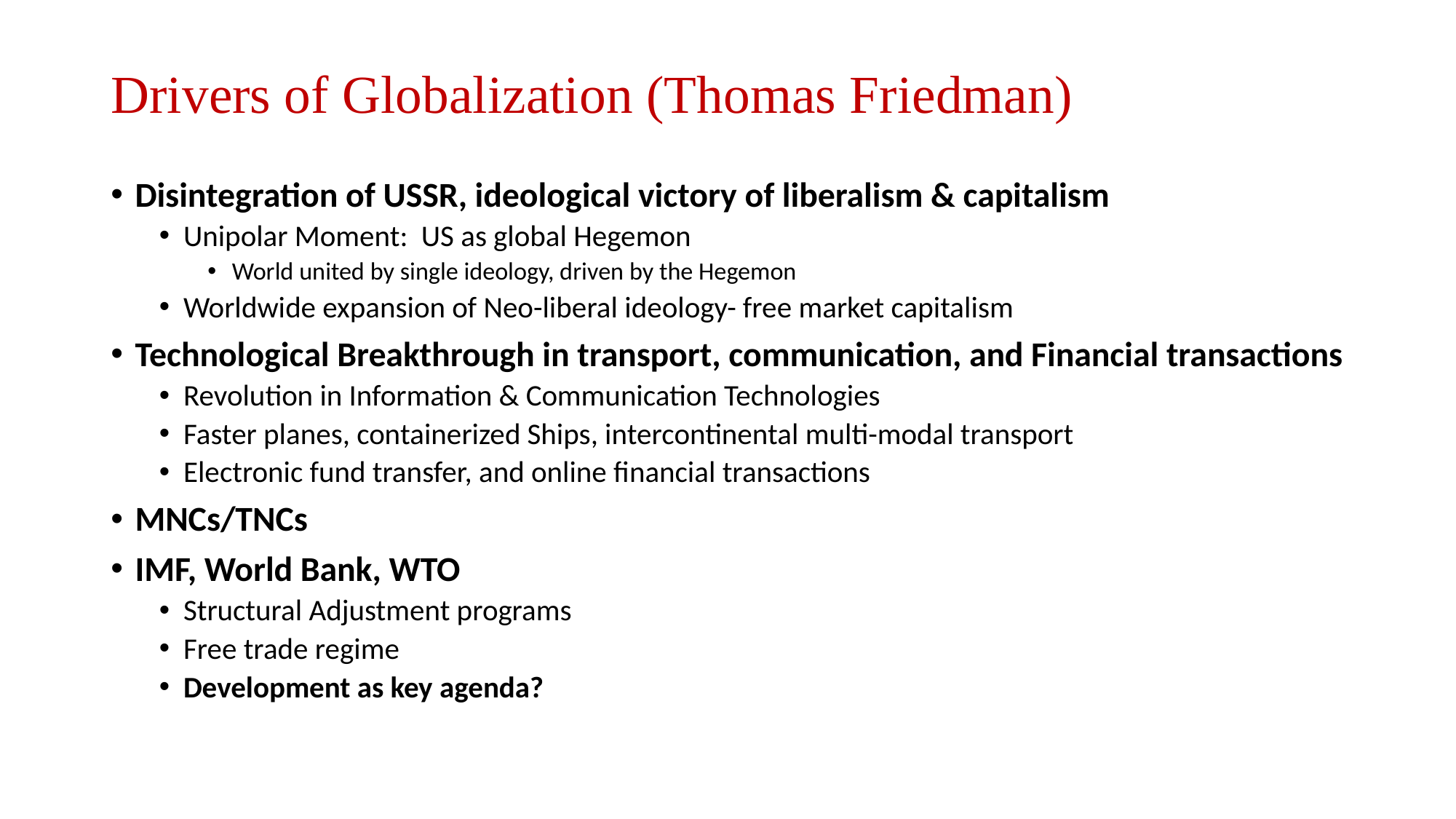

# Drivers of Globalization (Thomas Friedman)
Disintegration of USSR, ideological victory of liberalism & capitalism
Unipolar Moment:  US as global Hegemon
World united by single ideology, driven by the Hegemon
Worldwide expansion of Neo-liberal ideology- free market capitalism
Technological Breakthrough in transport, communication, and Financial transactions
Revolution in Information & Communication Technologies
Faster planes, containerized Ships, intercontinental multi-modal transport
Electronic fund transfer, and online financial transactions
MNCs/TNCs
IMF, World Bank, WTO
Structural Adjustment programs
Free trade regime
Development as key agenda?